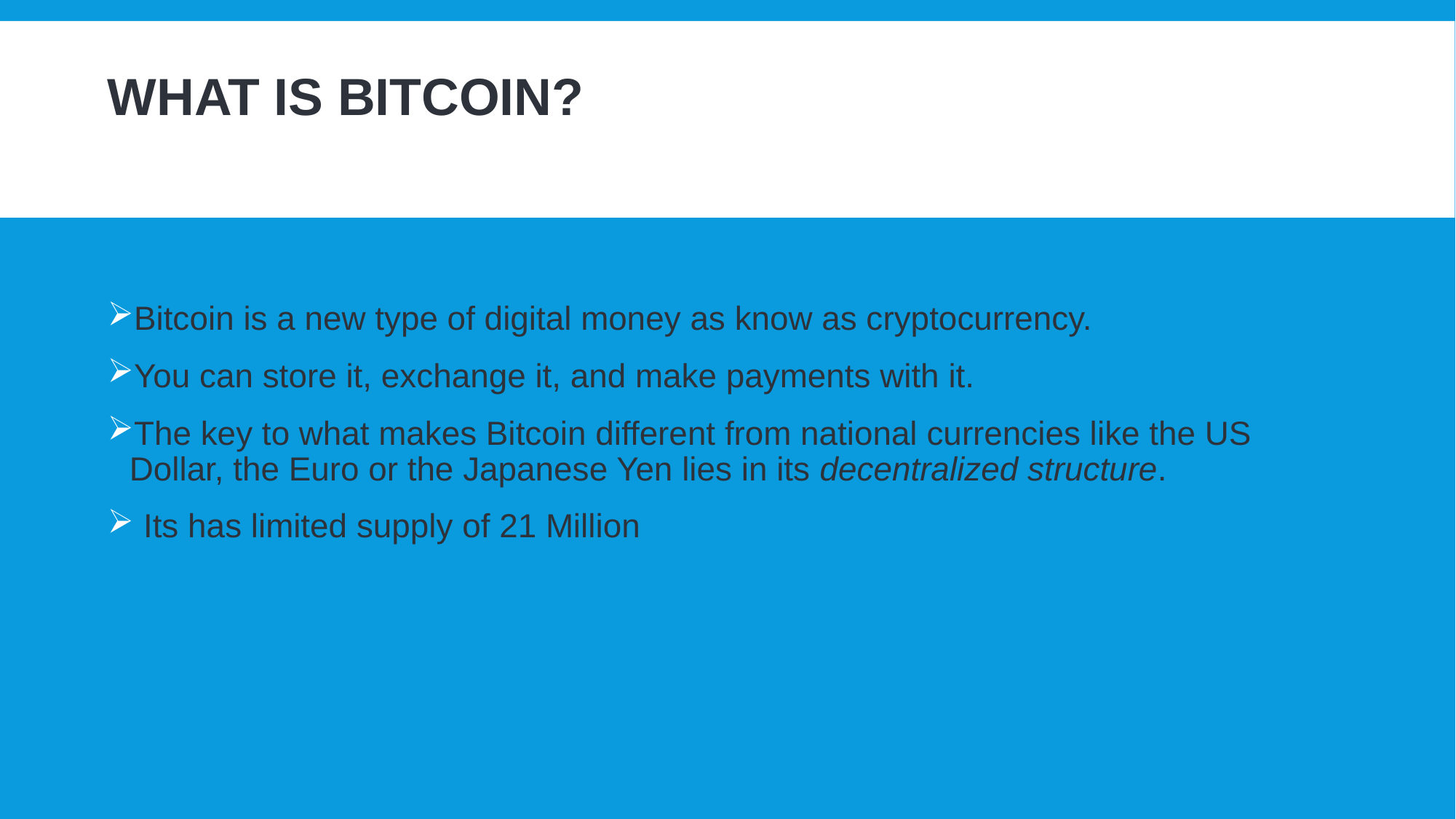

# What is Bitcoin?
Bitcoin is a new type of digital money as know as cryptocurrency.
You can store it, exchange it, and make payments with it.
The key to what makes Bitcoin different from national currencies like the US Dollar, the Euro or the Japanese Yen lies in its decentralized structure.
 Its has limited supply of 21 Million